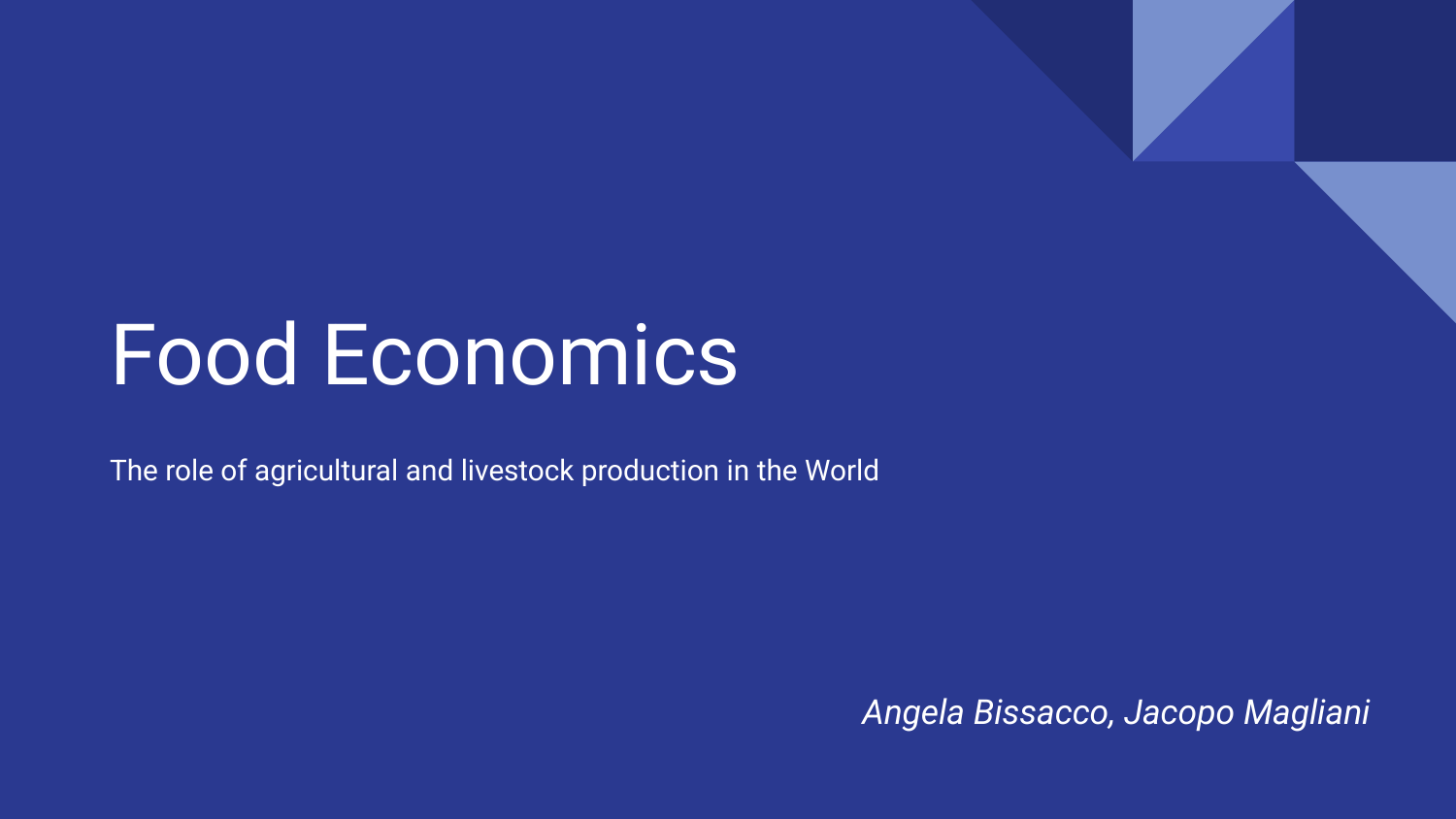

# Food Economics
The role of agricultural and livestock production in the World
Angela Bissacco, Jacopo Magliani